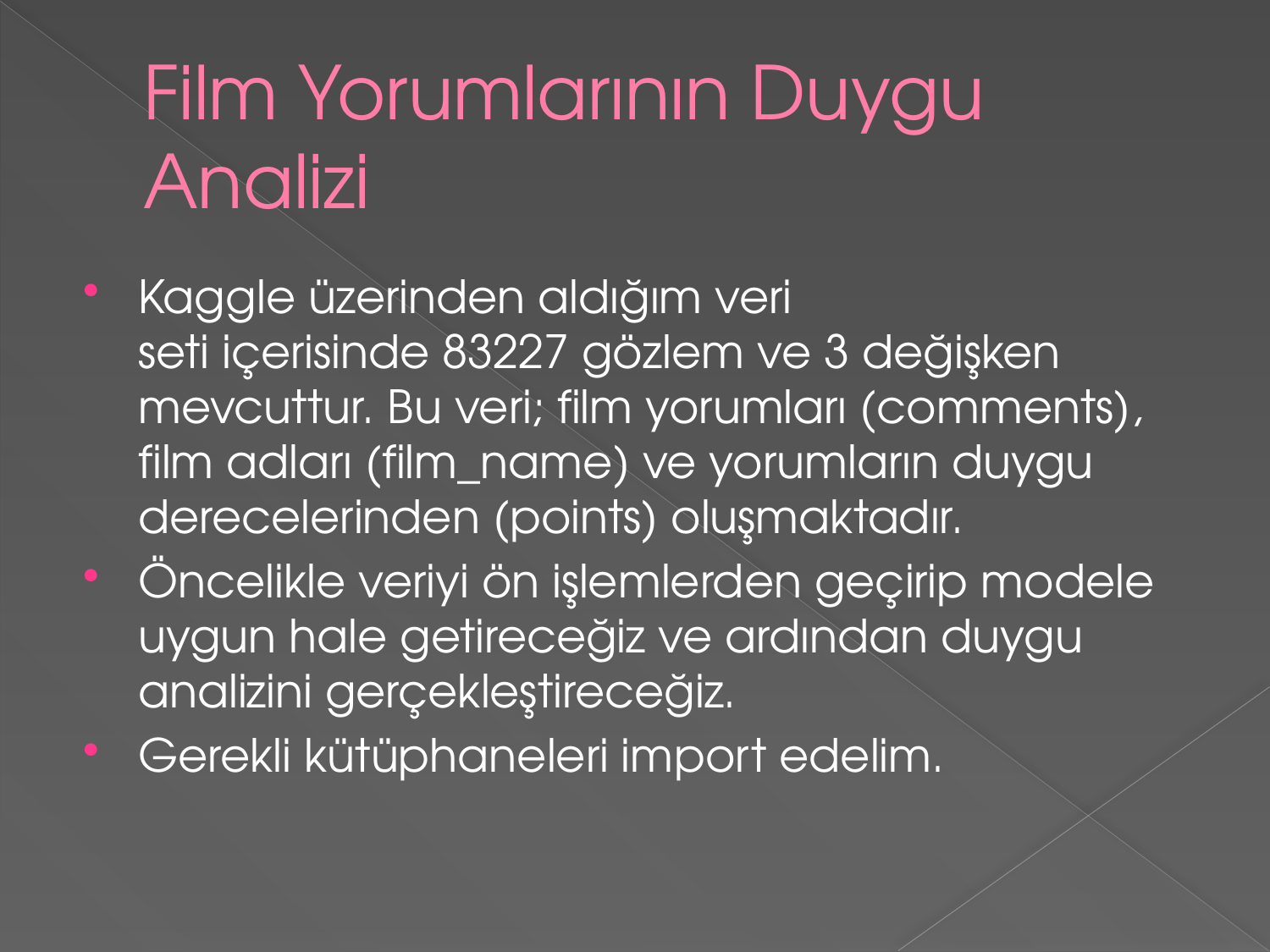

# Film Yorumlarının Duygu Analizi
Kaggle üzerinden aldığım veri seti içerisinde 83227 gözlem ve 3 değişken mevcuttur. Bu veri; film yorumları (comments), film adları (film_name) ve yorumların duygu derecelerinden (points) oluşmaktadır.
Öncelikle veriyi ön işlemlerden geçirip modele uygun hale getireceğiz ve ardından duygu analizini gerçekleştireceğiz.
Gerekli kütüphaneleri import edelim.